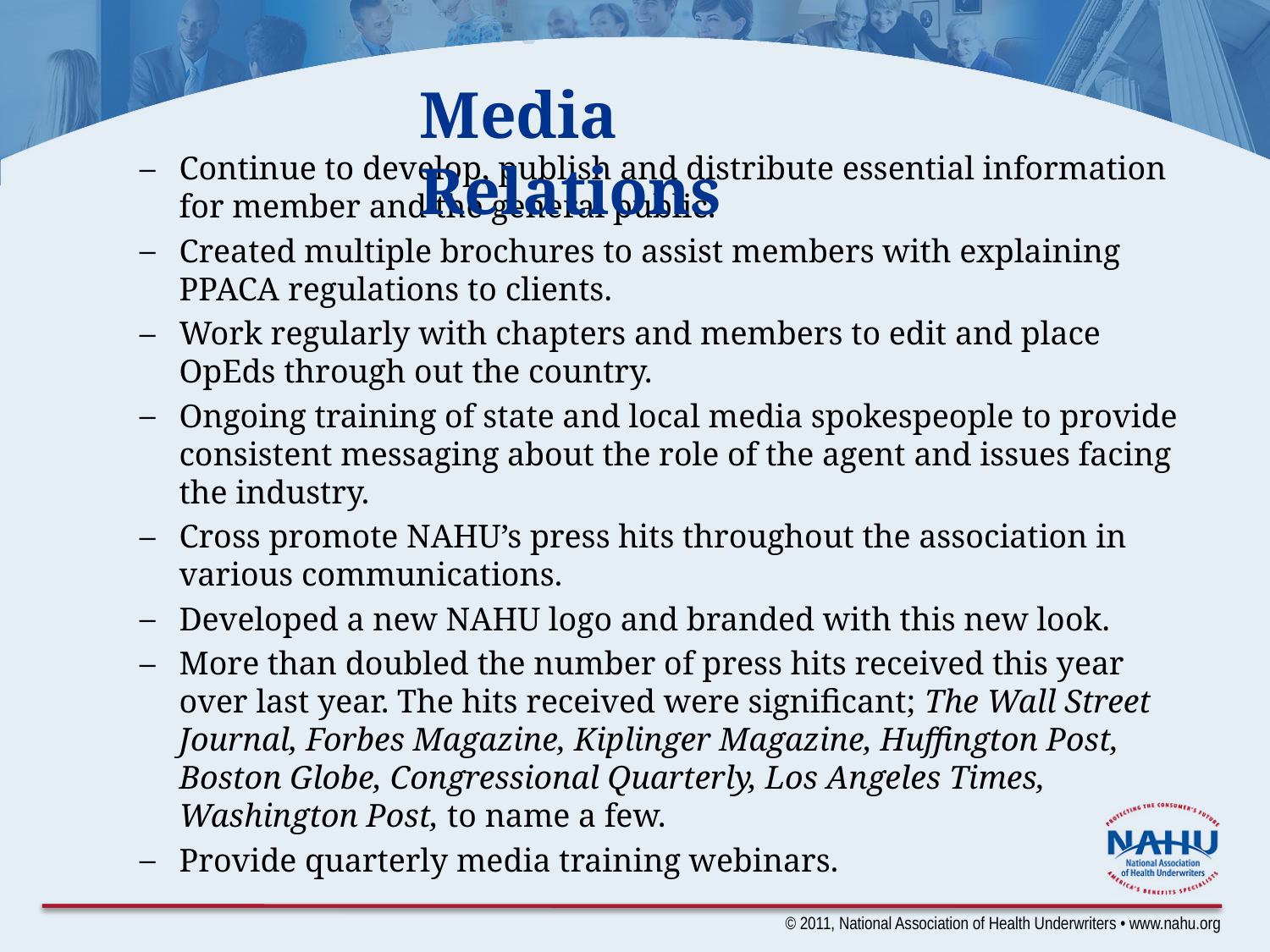

Media Relations
Continue to develop, publish and distribute essential information for member and the general public.
Created multiple brochures to assist members with explaining PPACA regulations to clients.
Work regularly with chapters and members to edit and place OpEds through out the country.
Ongoing training of state and local media spokespeople to provide consistent messaging about the role of the agent and issues facing the industry.
Cross promote NAHU’s press hits throughout the association in various communications.
Developed a new NAHU logo and branded with this new look.
More than doubled the number of press hits received this year over last year. The hits received were significant; The Wall Street Journal, Forbes Magazine, Kiplinger Magazine, Huffington Post, Boston Globe, Congressional Quarterly, Los Angeles Times, Washington Post, to name a few.
Provide quarterly media training webinars.